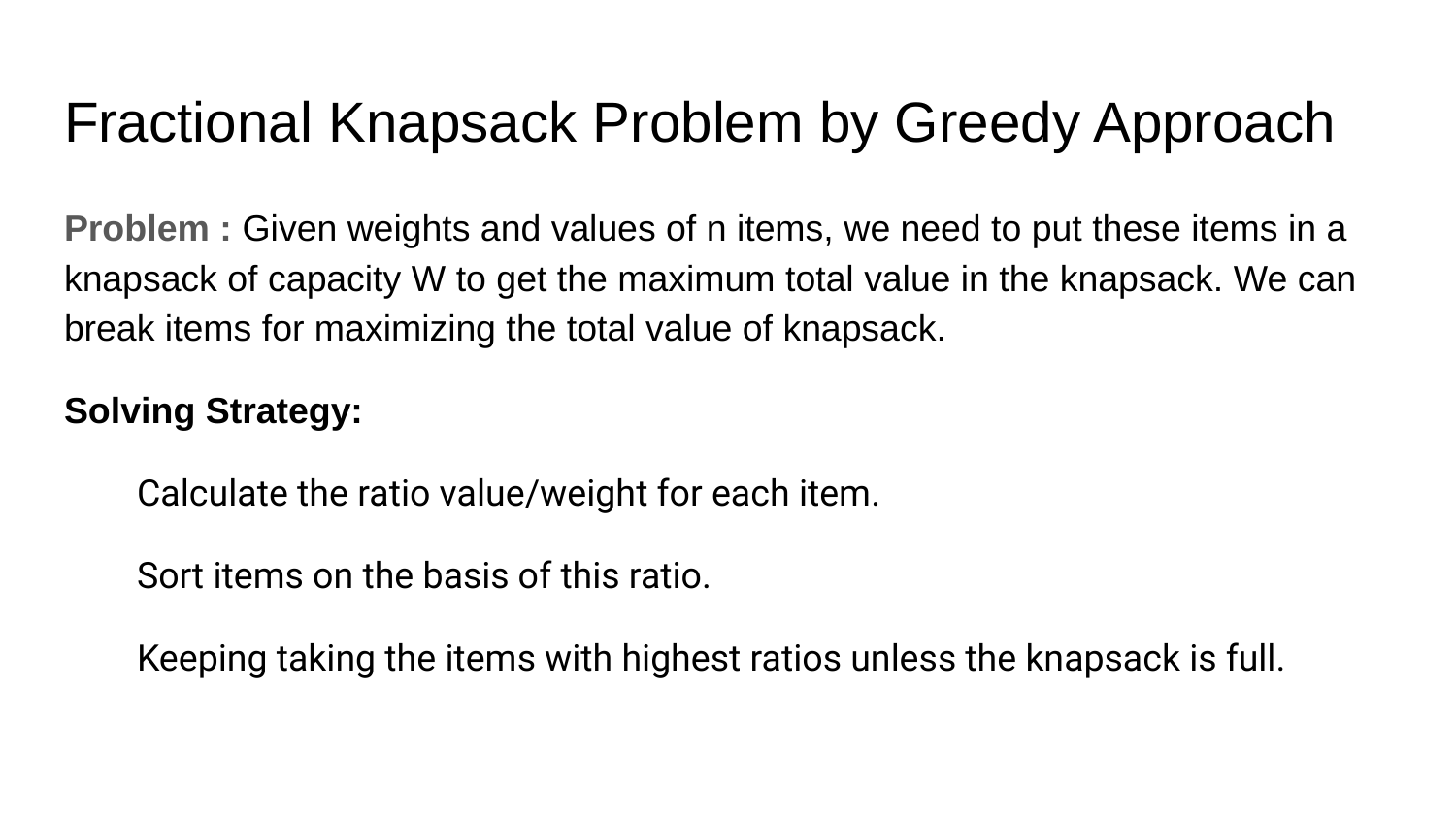

# Fractional Knapsack Problem by Greedy Approach
Problem : Given weights and values of n items, we need to put these items in a knapsack of capacity W to get the maximum total value in the knapsack. We can break items for maximizing the total value of knapsack.
Solving Strategy:
Calculate the ratio value/weight for each item.
Sort items on the basis of this ratio.
Keeping taking the items with highest ratios unless the knapsack is full.